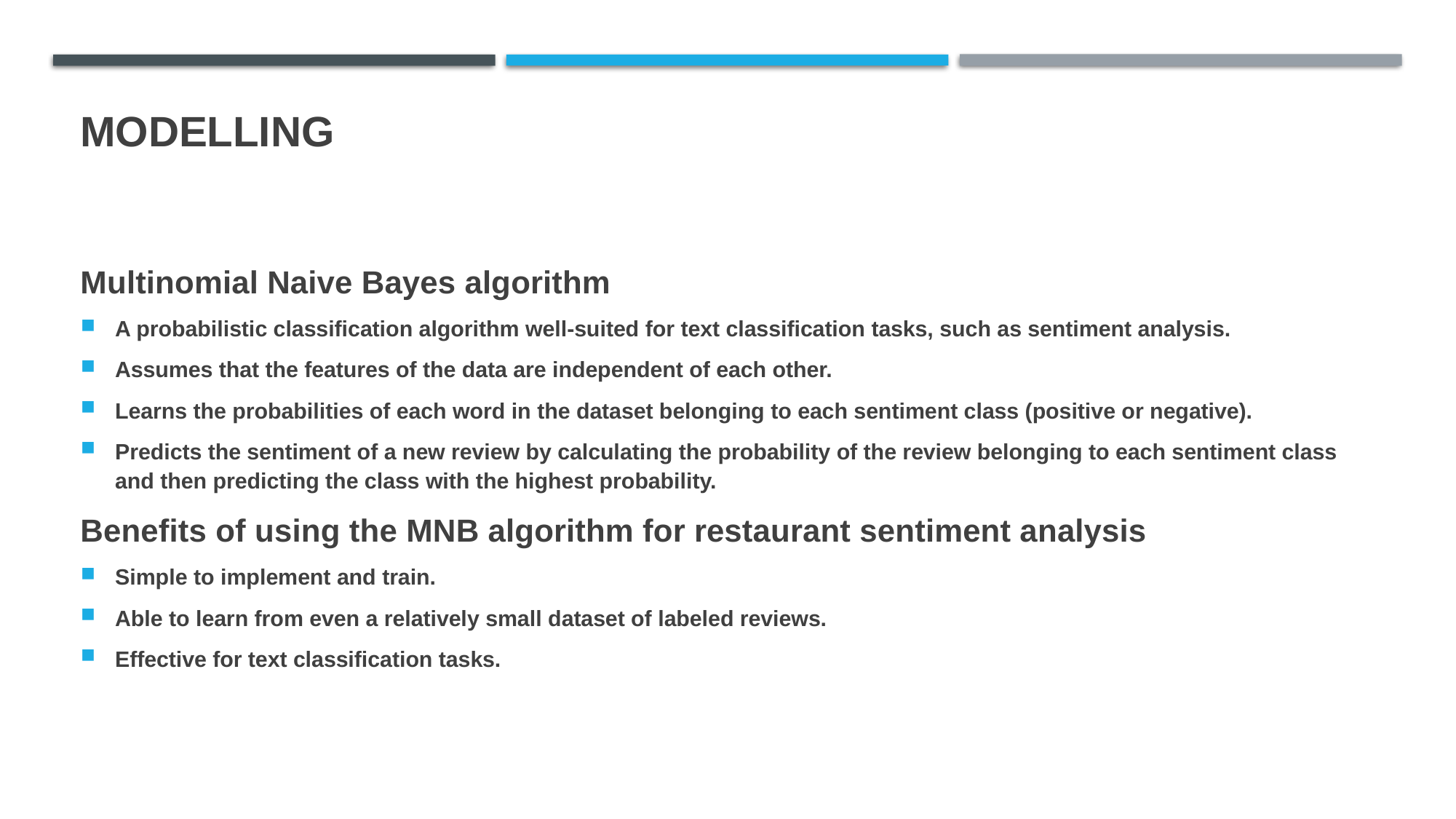

# MODELLING
Multinomial Naive Bayes algorithm
A probabilistic classification algorithm well-suited for text classification tasks, such as sentiment analysis.
Assumes that the features of the data are independent of each other.
Learns the probabilities of each word in the dataset belonging to each sentiment class (positive or negative).
Predicts the sentiment of a new review by calculating the probability of the review belonging to each sentiment class and then predicting the class with the highest probability.
Benefits of using the MNB algorithm for restaurant sentiment analysis
Simple to implement and train.
Able to learn from even a relatively small dataset of labeled reviews.
Effective for text classification tasks.